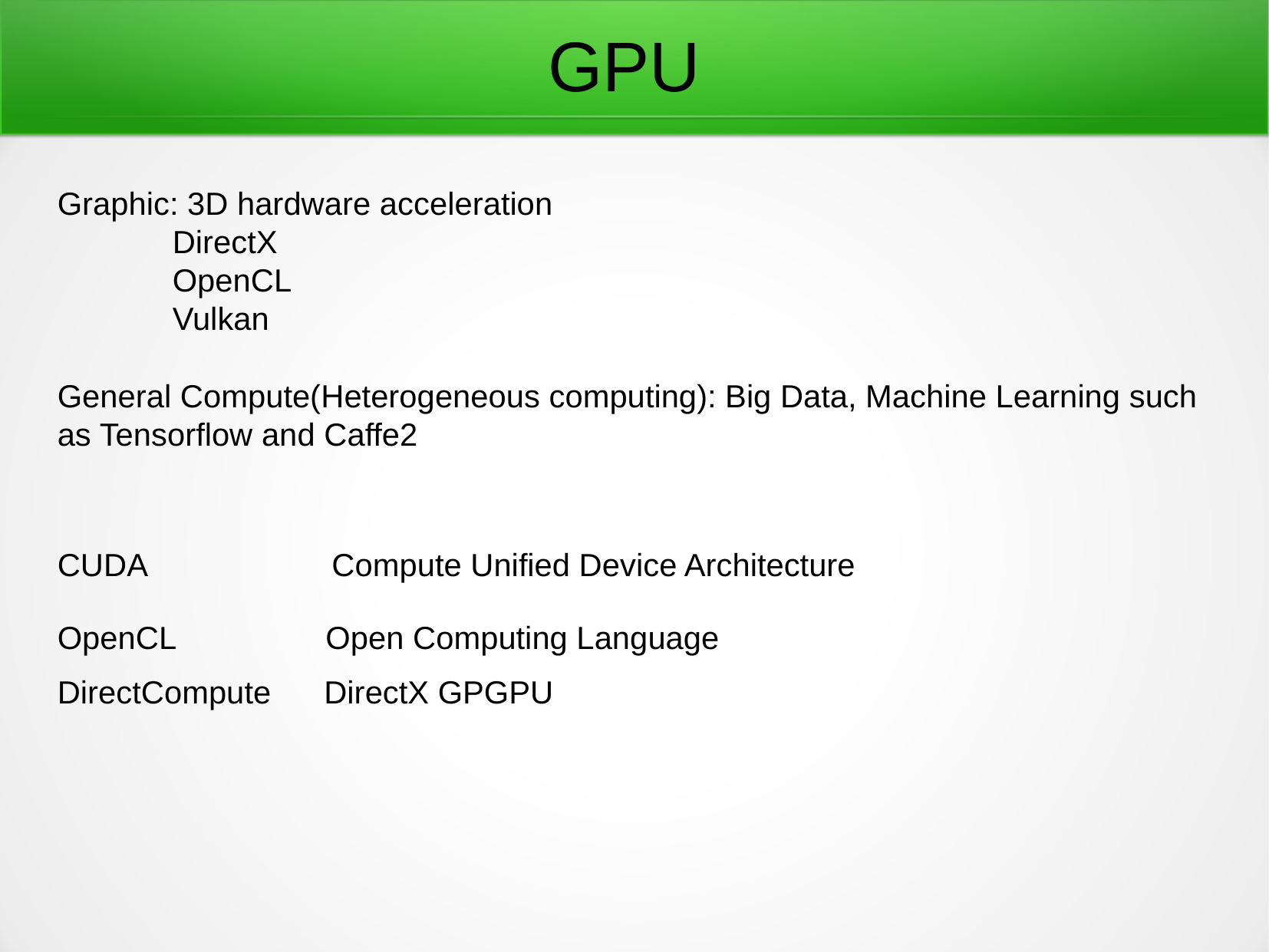

GPU
Graphic: 3D hardware acceleration
	DirectX
	OpenCL
	Vulkan

General Compute(Heterogeneous computing): Big Data, Machine Learning such as Tensorflow and Caffe2

CUDA                     Compute Unified Device Architecture
OpenCL                 Open Computing Language
DirectCompute      DirectX GPGPU